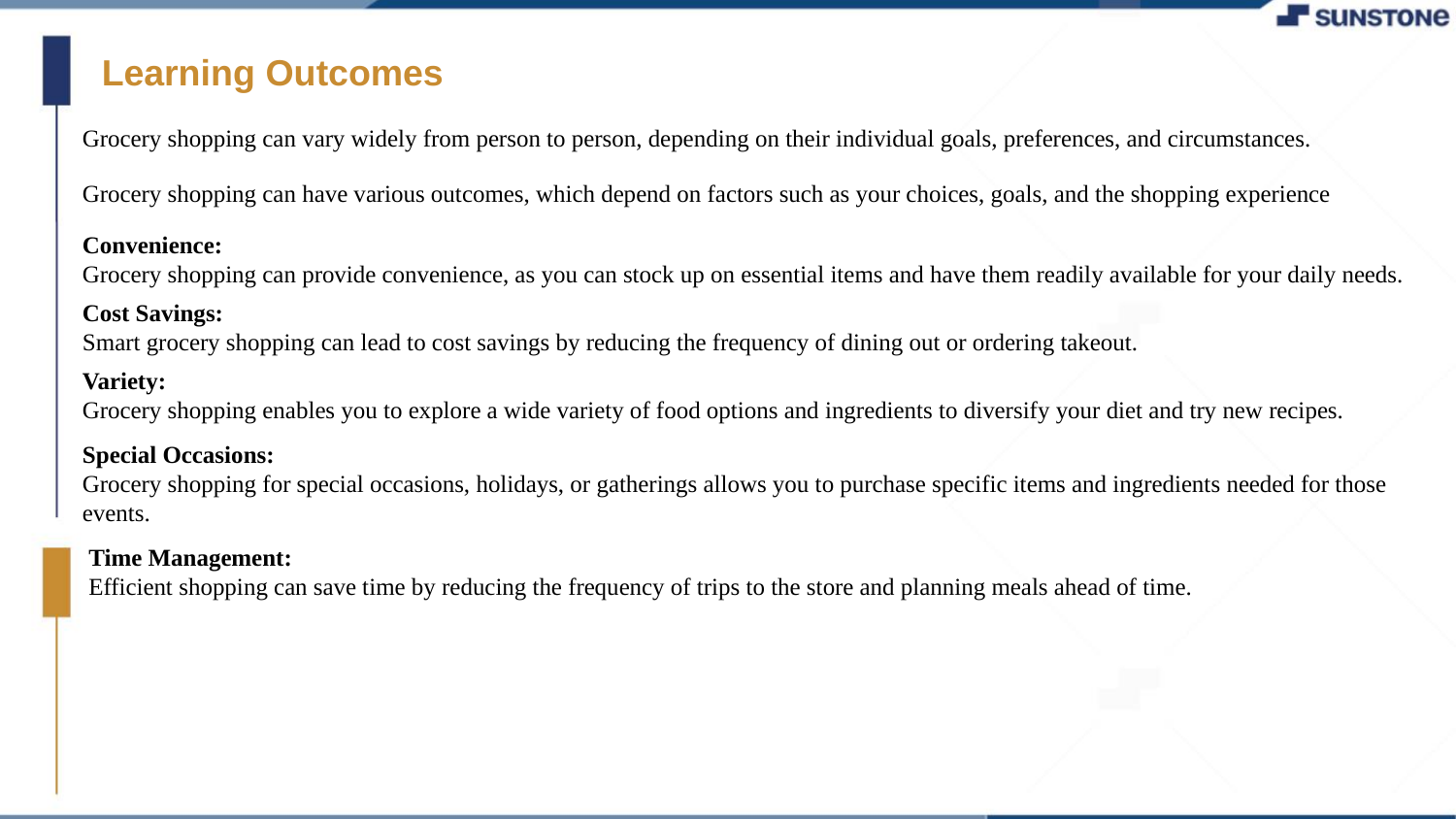

Learning Outcomes
#
Grocery shopping can vary widely from person to person, depending on their individual goals, preferences, and circumstances.
Grocery shopping can have various outcomes, which depend on factors such as your choices, goals, and the shopping experience
Convenience:
Grocery shopping can provide convenience, as you can stock up on essential items and have them readily available for your daily needs.
Cost Savings:
Smart grocery shopping can lead to cost savings by reducing the frequency of dining out or ordering takeout.
Variety:
Grocery shopping enables you to explore a wide variety of food options and ingredients to diversify your diet and try new recipes.

Special Occasions:
Grocery shopping for special occasions, holidays, or gatherings allows you to purchase specific items and ingredients needed for those events.

 Time Management:
 Efficient shopping can save time by reducing the frequency of trips to the store and planning meals ahead of time.